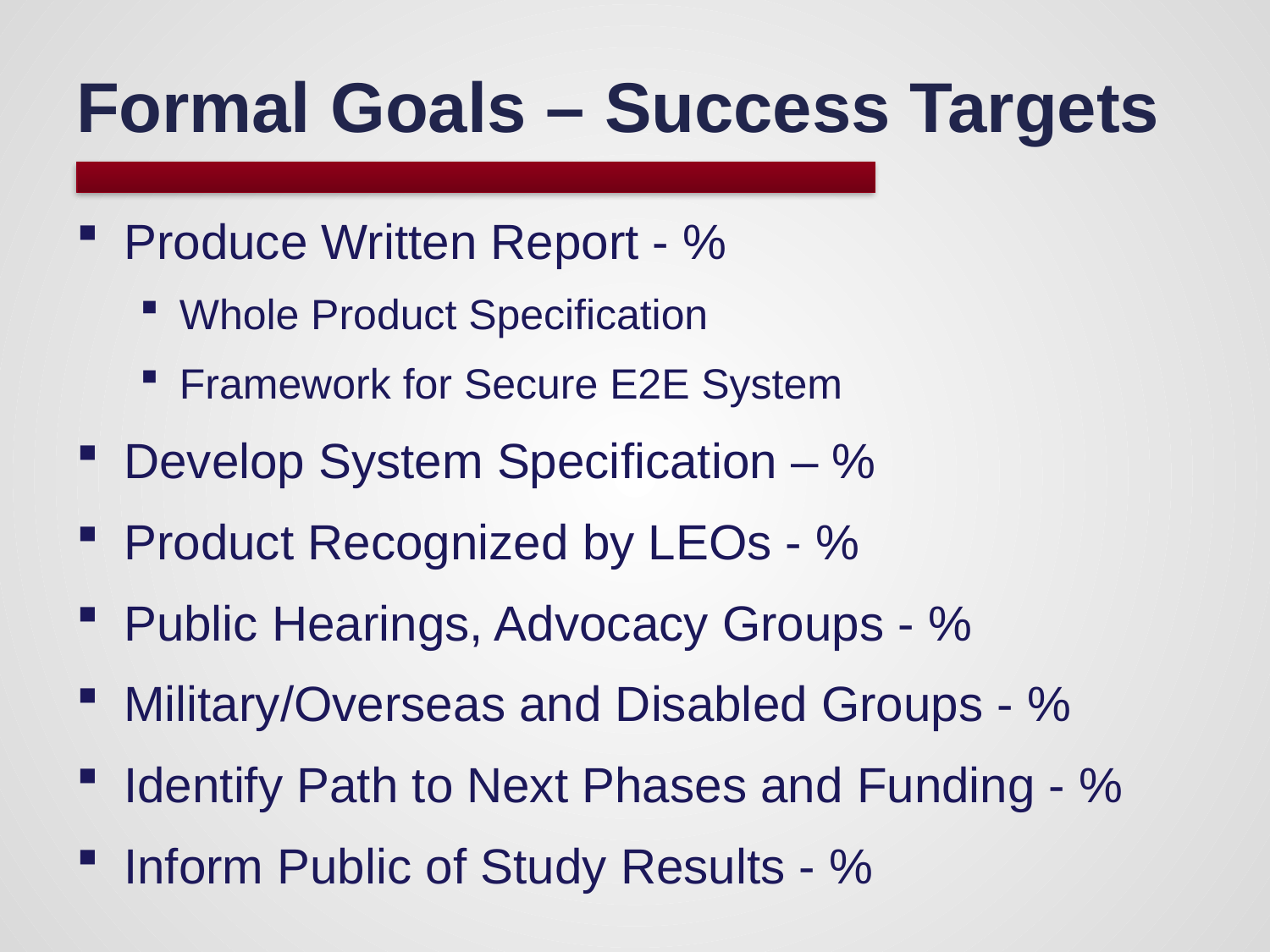

# Formal Goals – Success Targets
Produce Written Report - %
Whole Product Specification
Framework for Secure E2E System
Develop System Specification – %
Product Recognized by LEOs - %
Public Hearings, Advocacy Groups - %
Military/Overseas and Disabled Groups - %
Identify Path to Next Phases and Funding - %
Inform Public of Study Results - %